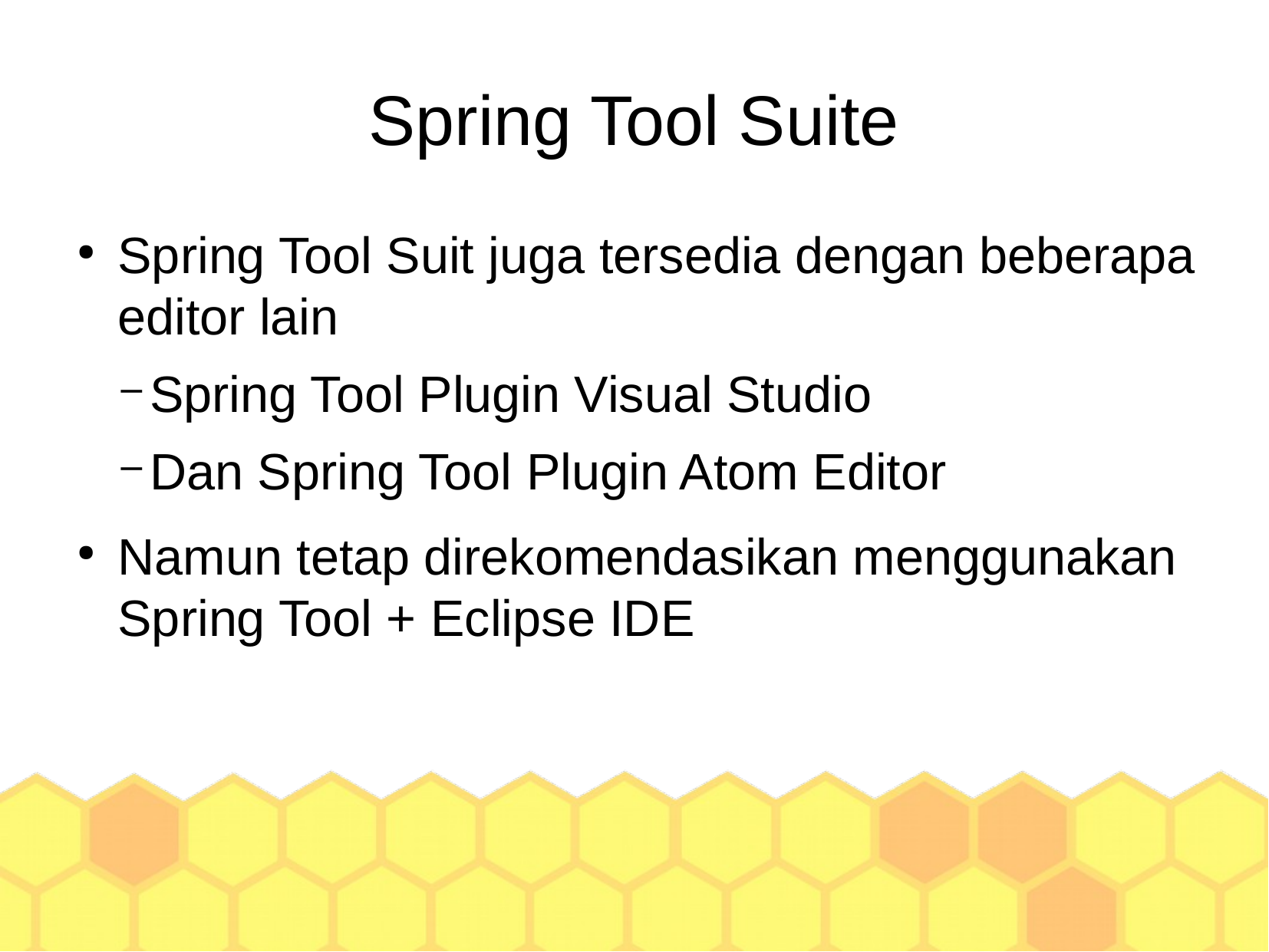

Spring Tool Suite
Spring Tool Suit juga tersedia dengan beberapa editor lain
Spring Tool Plugin Visual Studio
Dan Spring Tool Plugin Atom Editor
Namun tetap direkomendasikan menggunakan Spring Tool + Eclipse IDE